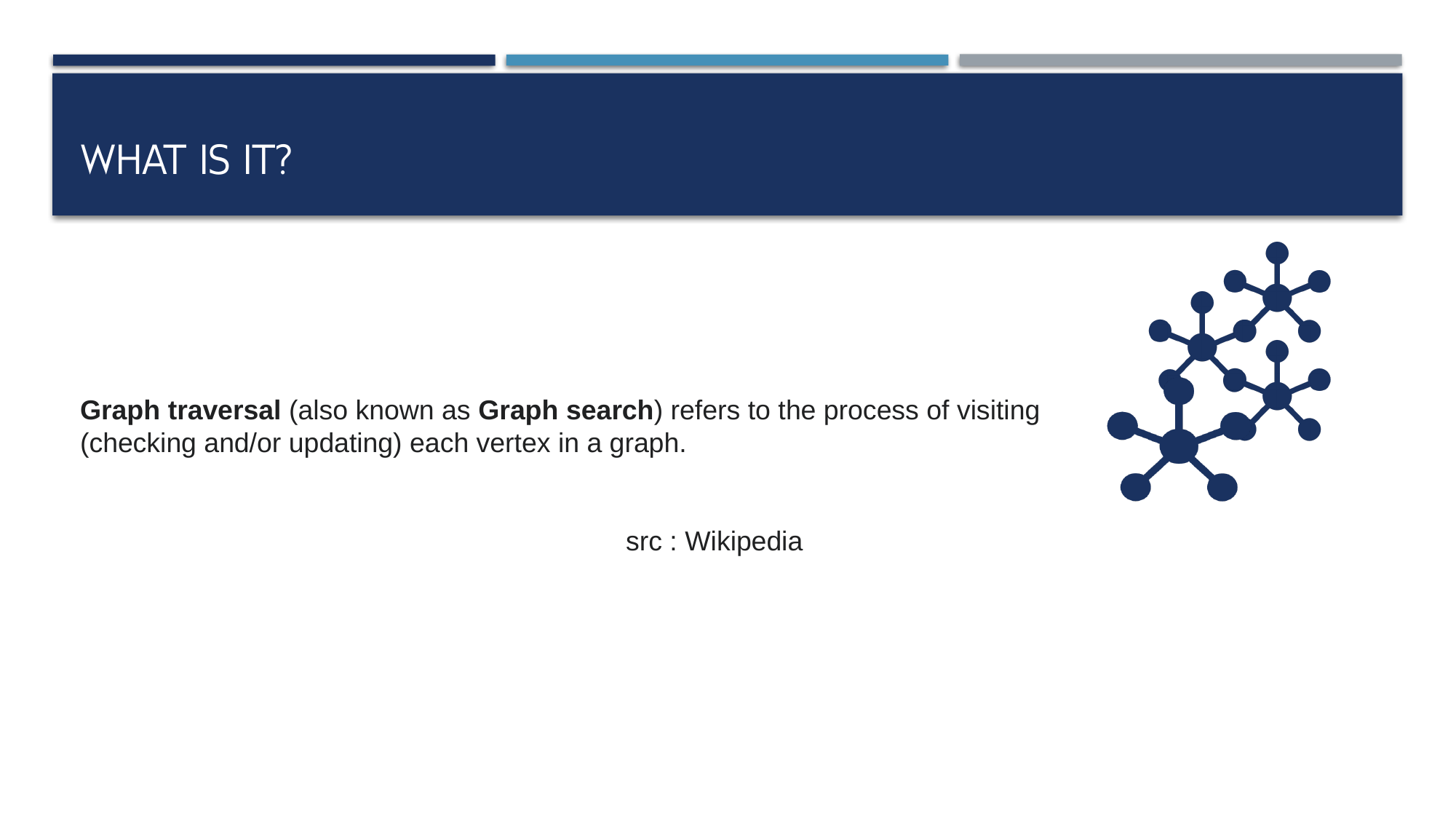

# What is it?

Graph traversal (also known as Graph search) refers to the process of visiting (checking and/or updating) each vertex in a graph.

														src : Wikipedia